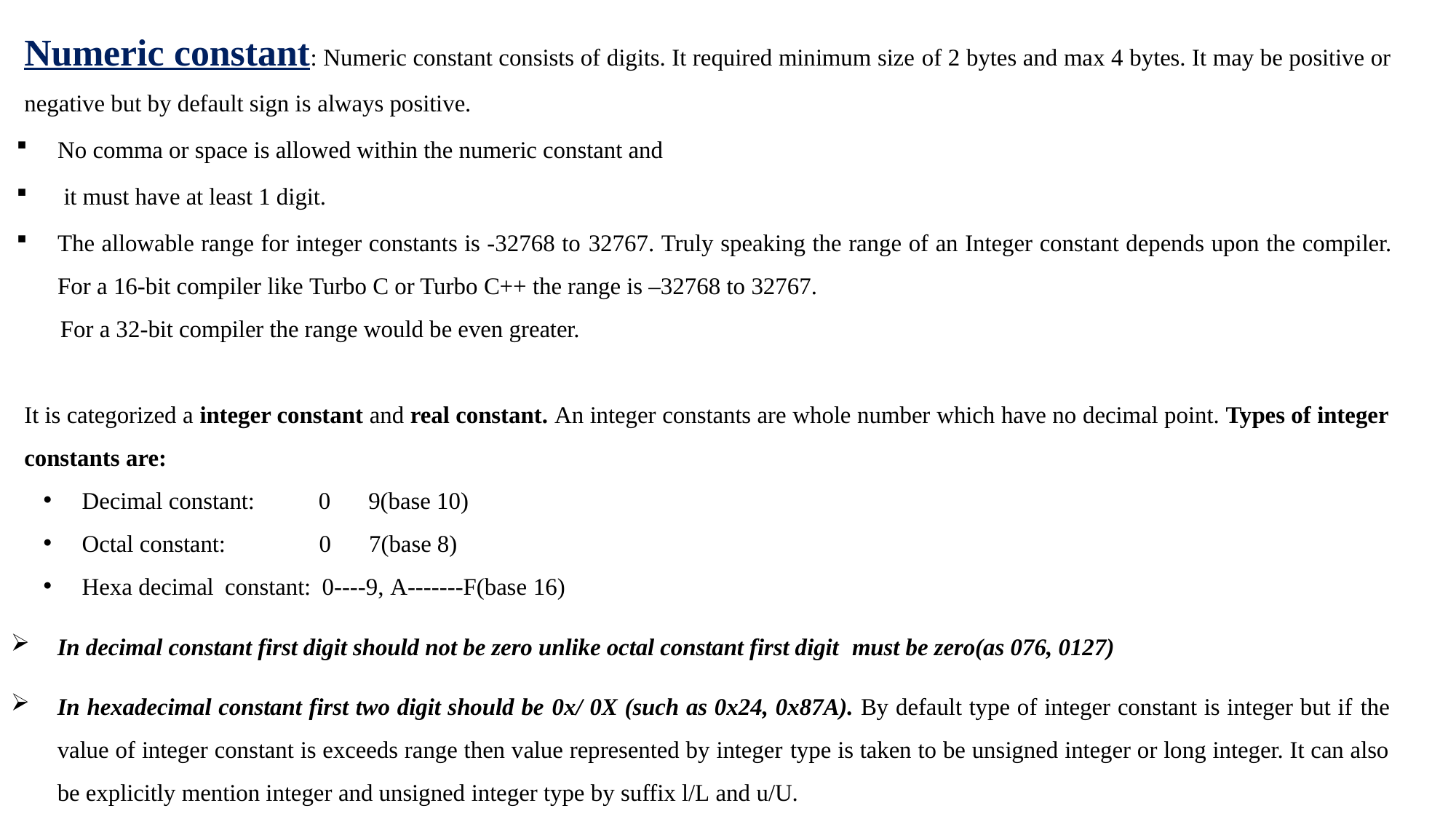

Numeric constant: Numeric constant consists of digits. It required minimum size of 2 bytes and max 4 bytes. It may be positive or negative but by default sign is always positive.
No comma or space is allowed within the numeric constant and
 it must have at least 1 digit.
The allowable range for integer constants is -32768 to 32767. Truly speaking the range of an Integer constant depends upon the compiler. For a 16-bit compiler like Turbo C or Turbo C++ the range is –32768 to 32767.
      For a 32-bit compiler the range would be even greater.

It is categorized a integer constant and real constant. An integer constants are whole number which have no decimal point. Types of integer constants are:
Decimal constant:	0	9(base 10)
Octal constant:	0	7(base 8)
Hexa decimal constant: 0----9, A-------F(base 16)
In decimal constant first digit should not be zero unlike octal constant first digit  must be zero(as 076, 0127)
In hexadecimal constant first two digit should be 0x/ 0X (such as 0x24, 0x87A). By default type of integer constant is integer but if the value of integer constant is exceeds range then value represented by integer type is taken to be unsigned integer or long integer. It can also be explicitly mention integer and unsigned integer type by suffix l/L and u/U.